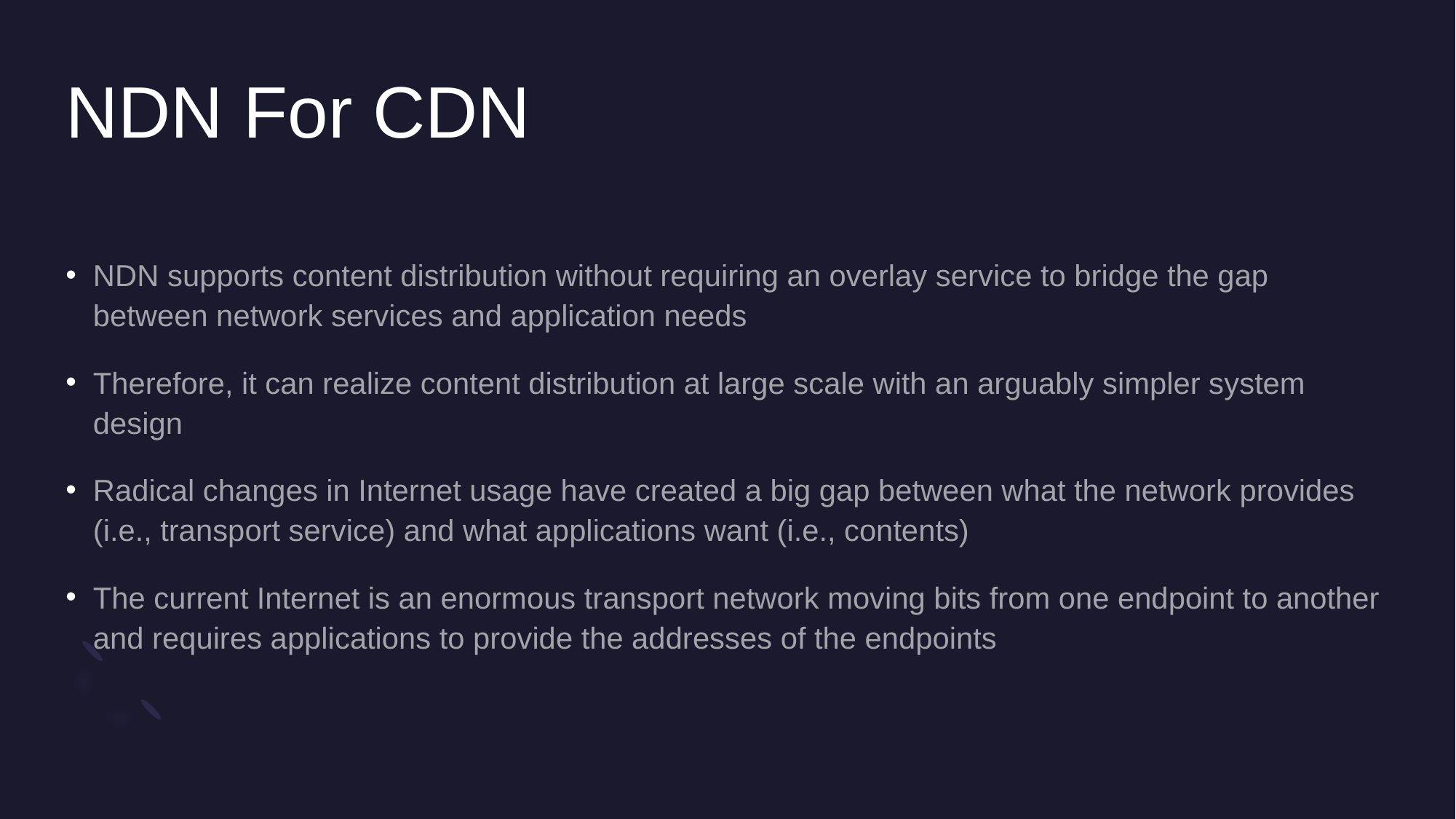

# NDN For CDN
NDN supports content distribution without requiring an overlay service to bridge the gap between network services and application needs
Therefore, it can realize content distribution at large scale with an arguably simpler system design
Radical changes in Internet usage have created a big gap between what the network provides (i.e., transport service) and what applications want (i.e., contents)
The current Internet is an enormous transport network moving bits from one endpoint to another and requires applications to provide the addresses of the endpoints